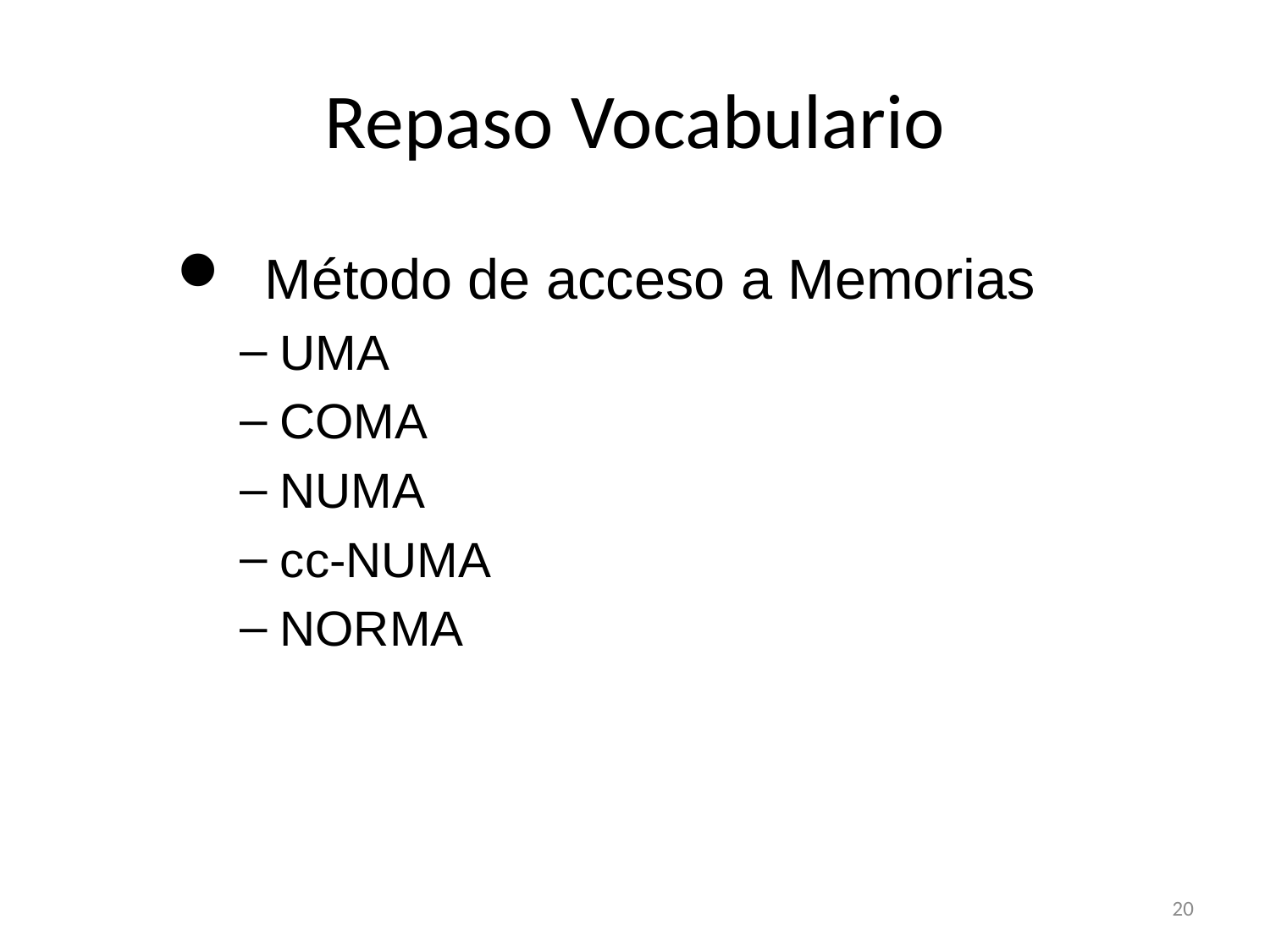

# Repaso Vocabulario
  Método de acceso a Memorias
UMA
COMA
NUMA
cc-NUMA
NORMA
20